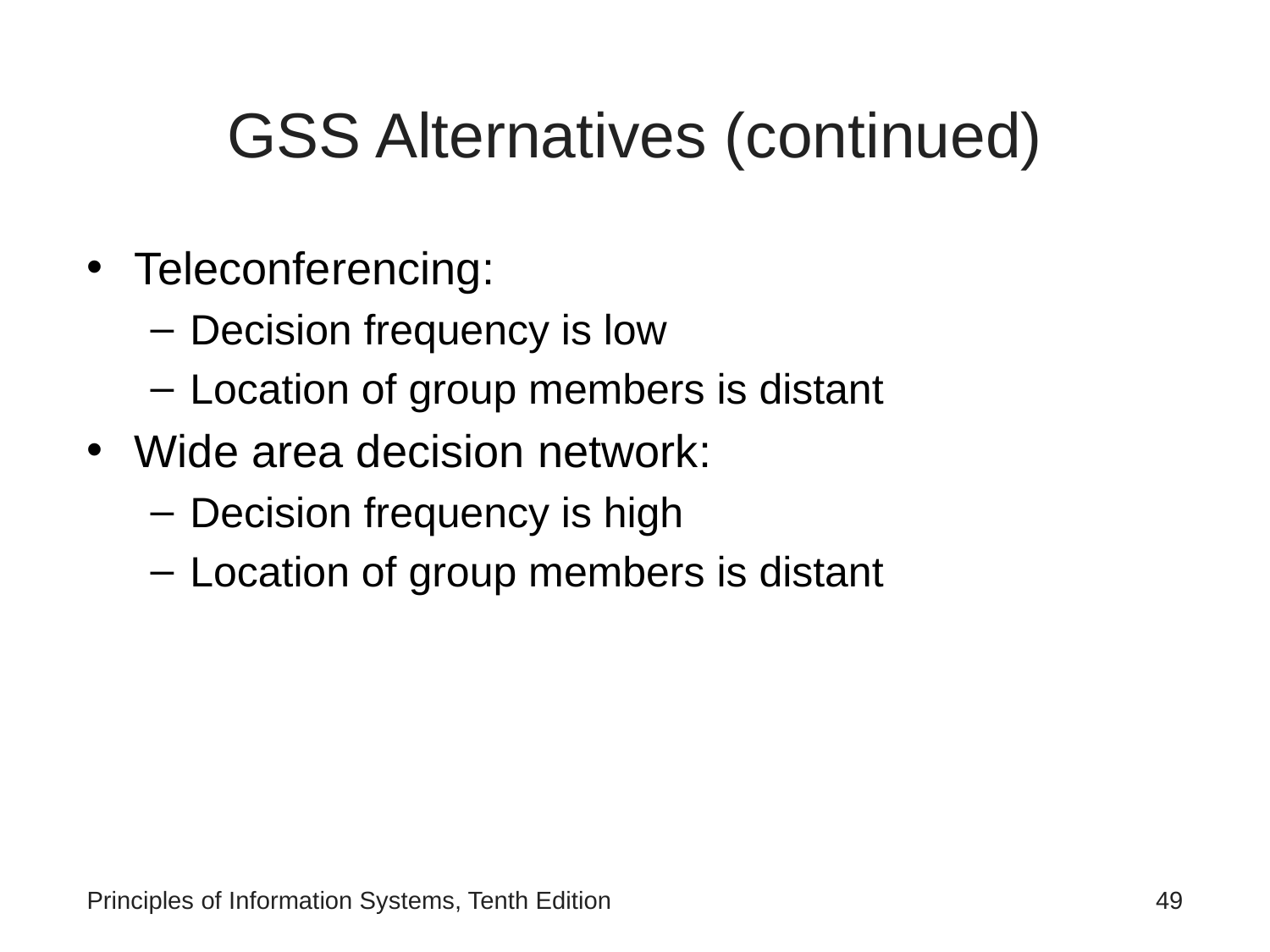

# GSS Alternatives (continued)
Teleconferencing:
Decision frequency is low
Location of group members is distant
Wide area decision network:
Decision frequency is high
Location of group members is distant

Principles of Information Systems, Tenth Edition
49